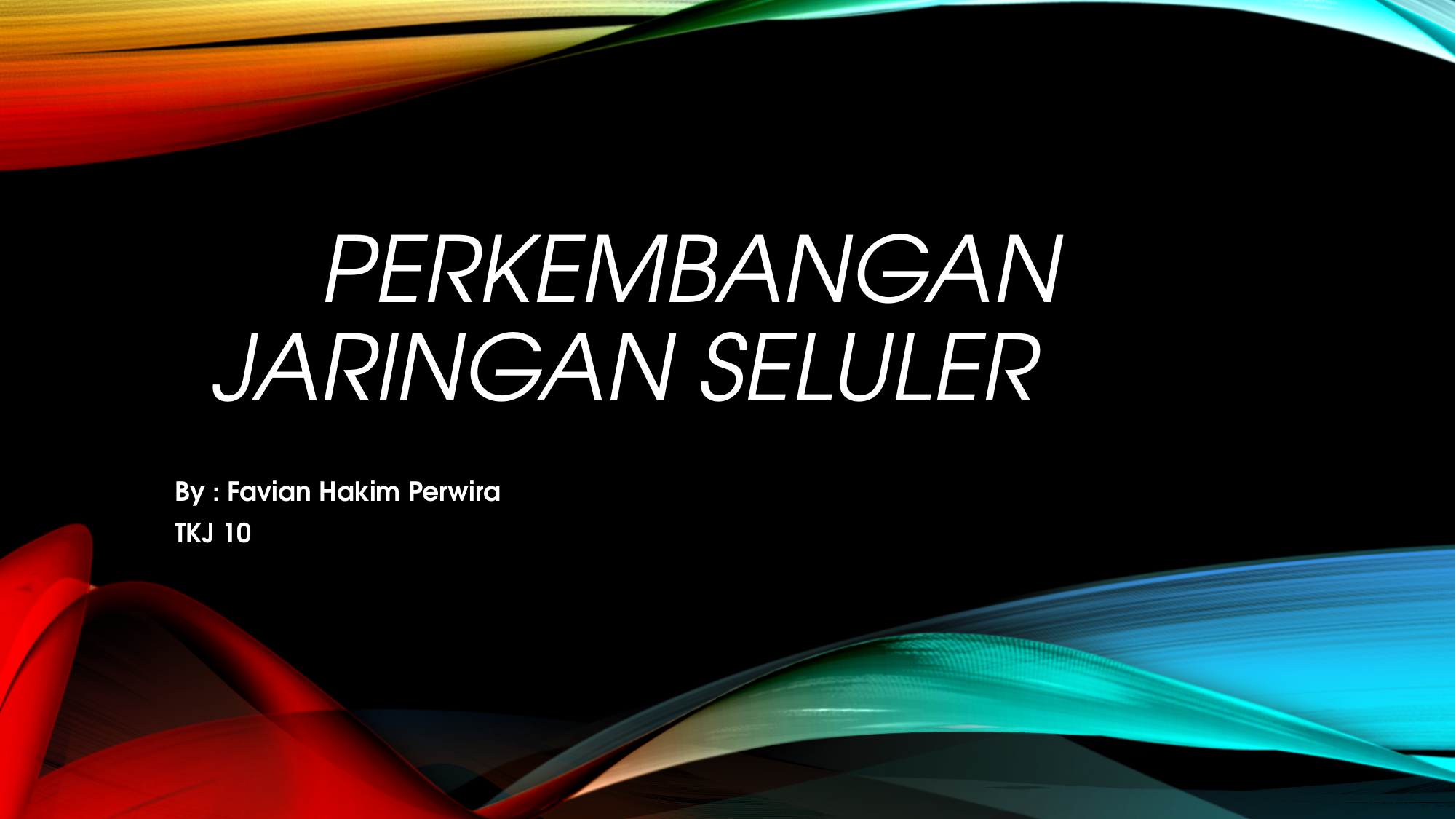

# Perkembangan jaringan seluler
By : Favian Hakim Perwira
TKJ 10